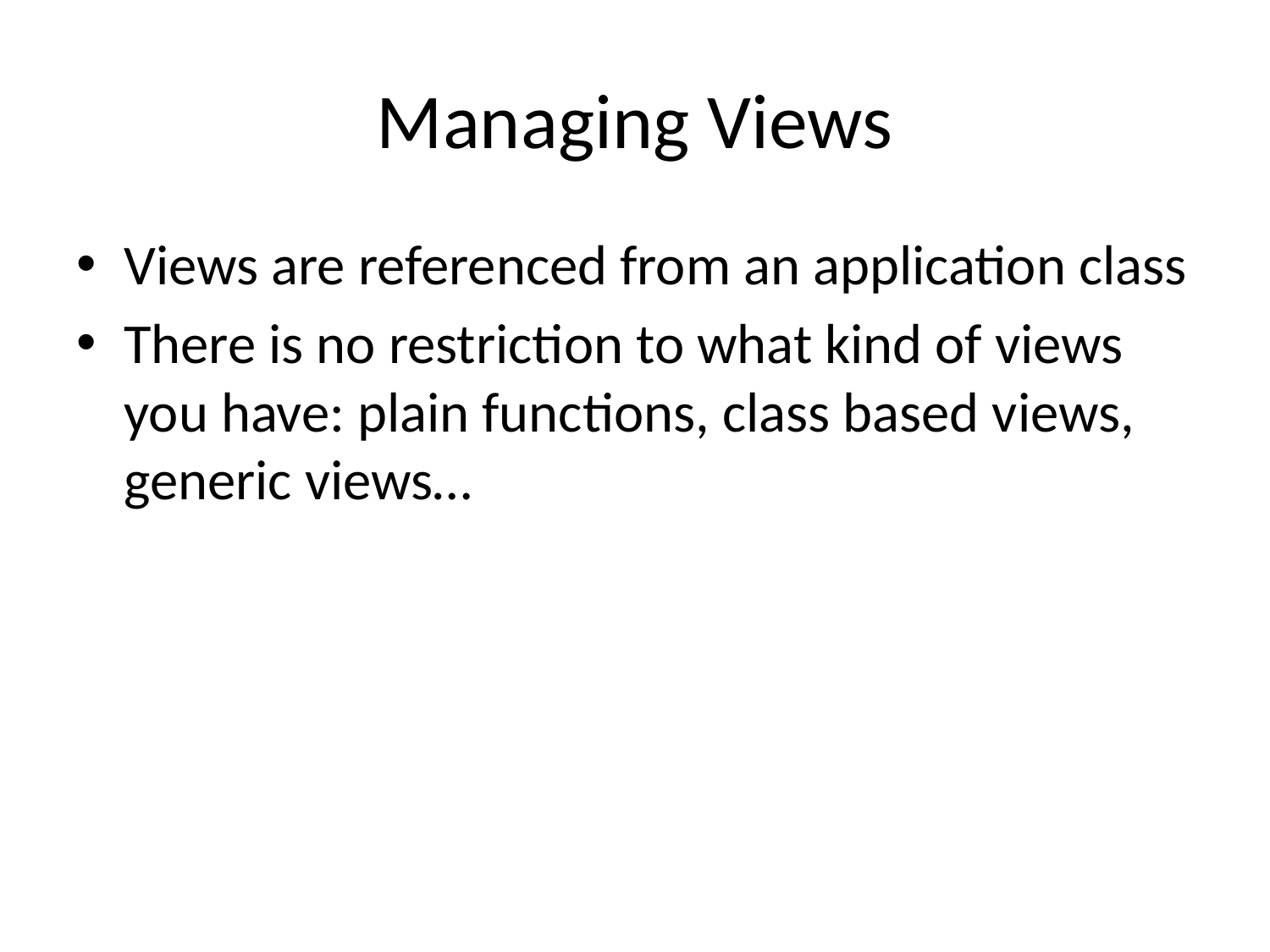

# Managing Views
Views are referenced from an application class
There is no restriction to what kind of views you have: plain functions, class based views, generic views…